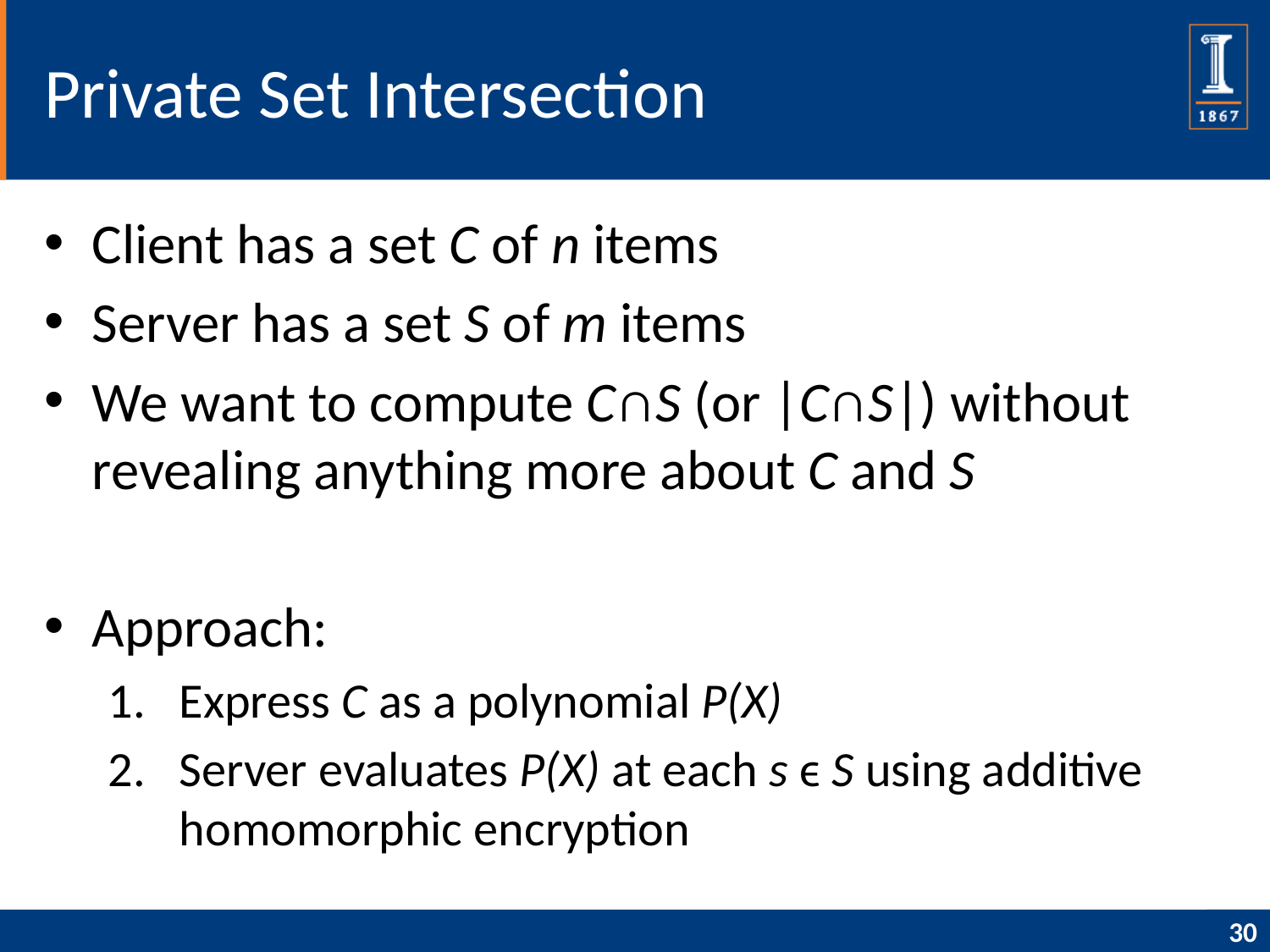

# Private Set Intersection
Client has a set C of n items
Server has a set S of m items
We want to compute C∩S (or |C∩S|) without revealing anything more about C and S

Approach:
Express C as a polynomial P(X)
Server evaluates P(X) at each s ϵ S using additive homomorphic encryption
30